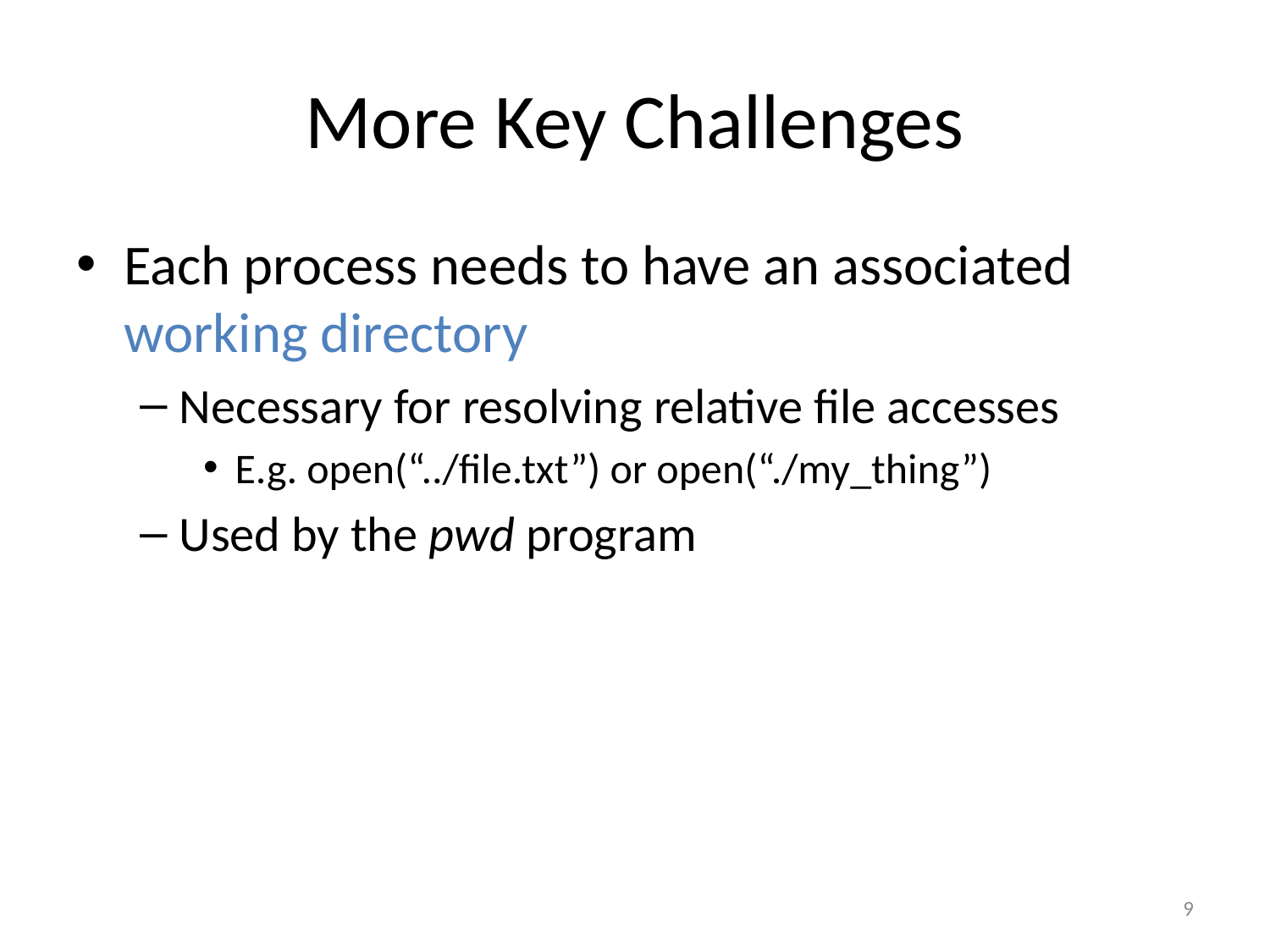

# More Key Challenges
Each process needs to have an associated working directory
Necessary for resolving relative file accesses
E.g. open(“../file.txt”) or open(“./my_thing”)
Used by the pwd program

9